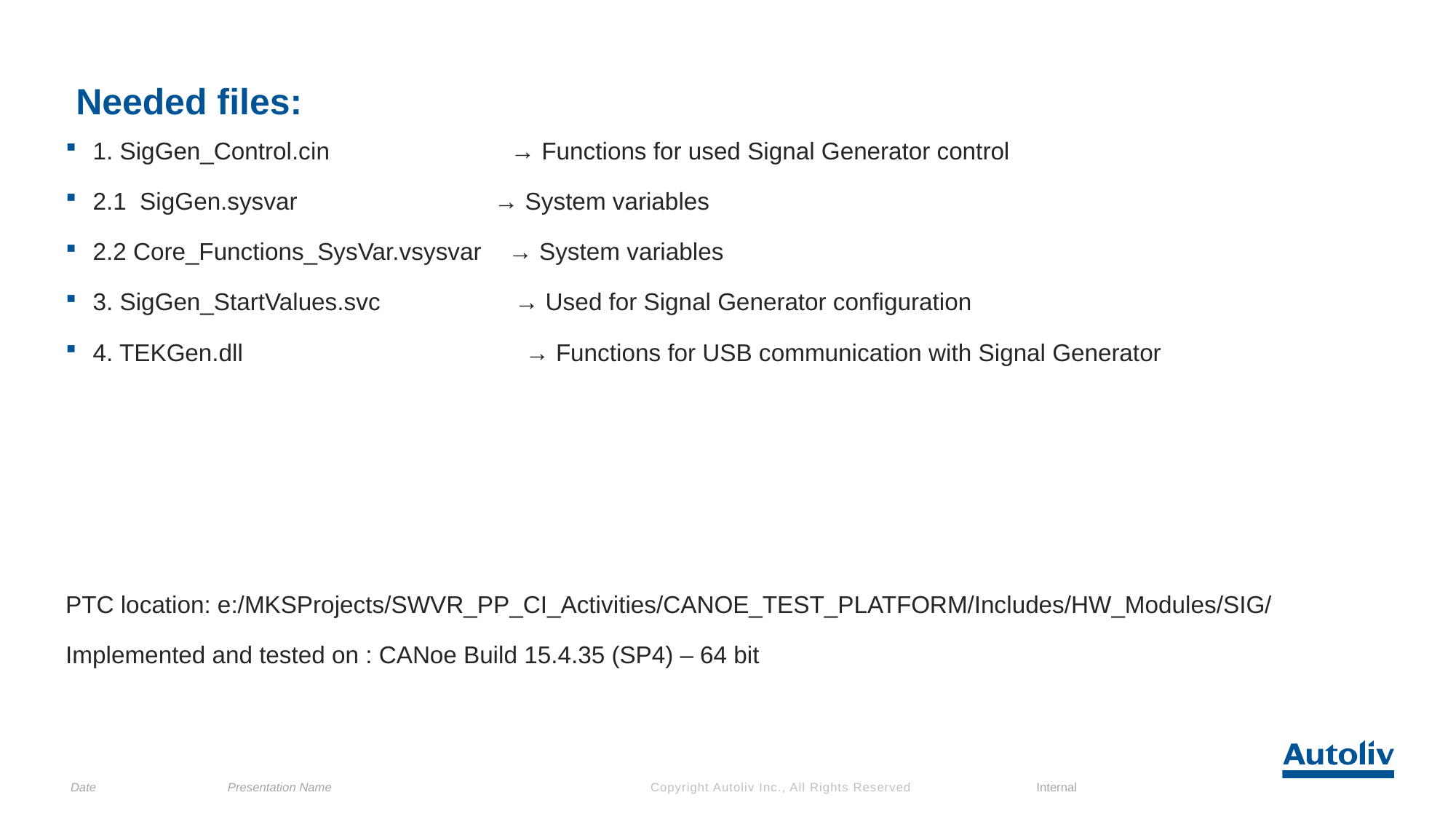

# Needed files:
1. SigGen_Control.cin                           → Functions for used Signal Generator control
2.1  SigGen.sysvar	           	           → System variables
2.2 Core_Functions_SysVar.vsysvar    → System variables
3. SigGen_StartValues.svc                    → Used for Signal Generator configuration
4. TEKGen.dll                                          → Functions for USB communication with Signal Generator

PTC location: e:/MKSProjects/SWVR_PP_CI_Activities/CANOE_TEST_PLATFORM/Includes/HW_Modules/SIG/
Implemented and tested on : CANoe Build 15.4.35 (SP4) – 64 bit

Date
Presentation Name